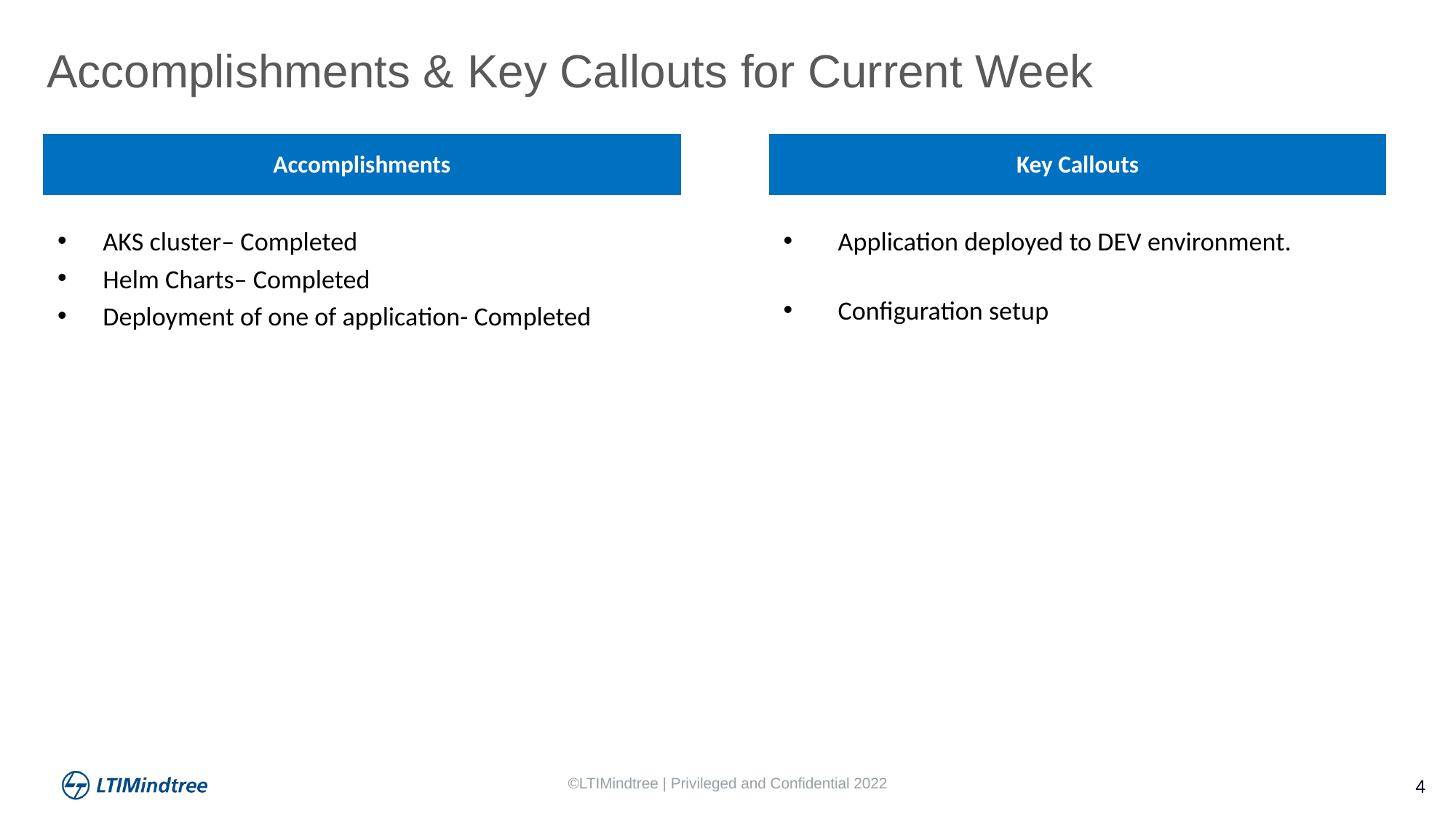

Accomplishments & Key Callouts for Current Week
Accomplishments
Key Callouts
AKS cluster– Completed
Helm Charts– Completed
Deployment of one of application- Completed

Application deployed to DEV environment.
Configuration setup